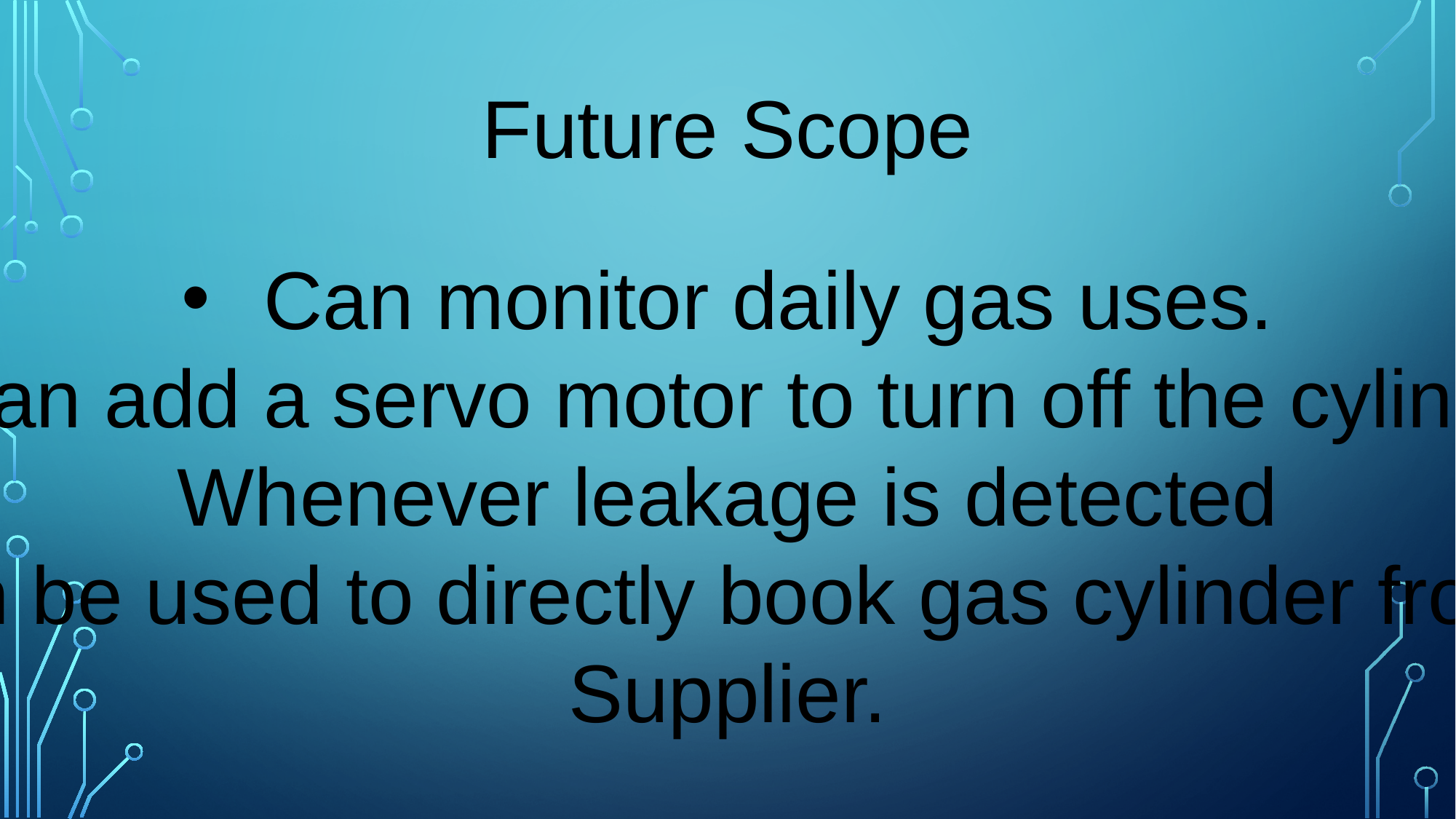

Future Scope

Can monitor daily gas uses.
We can add a servo motor to turn off the cylinder nob
Whenever leakage is detected
Can be used to directly book gas cylinder from the
Supplier.